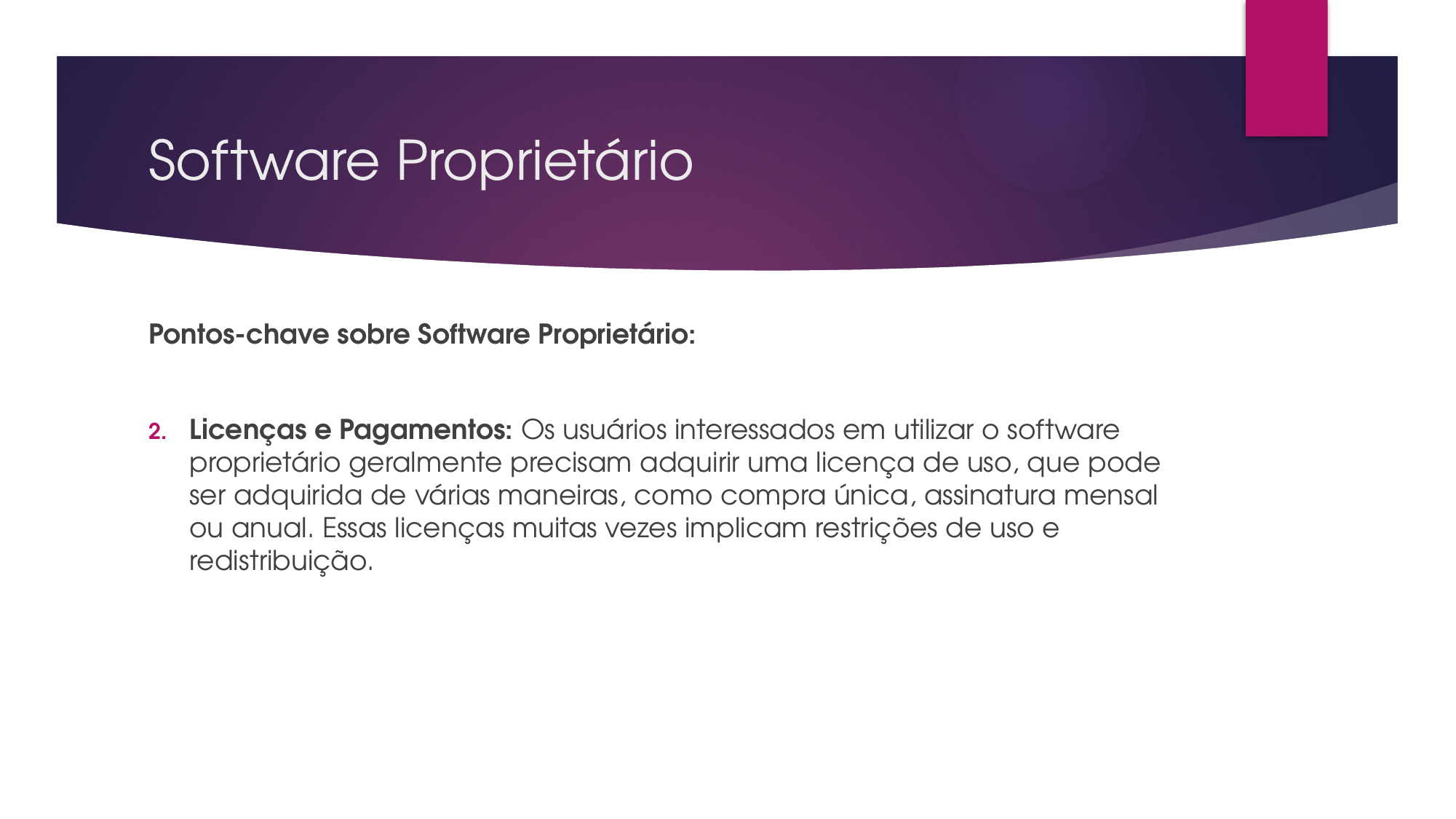

# Software Proprietário
Pontos-chave sobre Software Proprietário:

Licenças e Pagamentos: Os usuários interessados em utilizar o software proprietário geralmente precisam adquirir uma licença de uso, que pode ser adquirida de várias maneiras, como compra única, assinatura mensal ou anual. Essas licenças muitas vezes implicam restrições de uso e redistribuição.